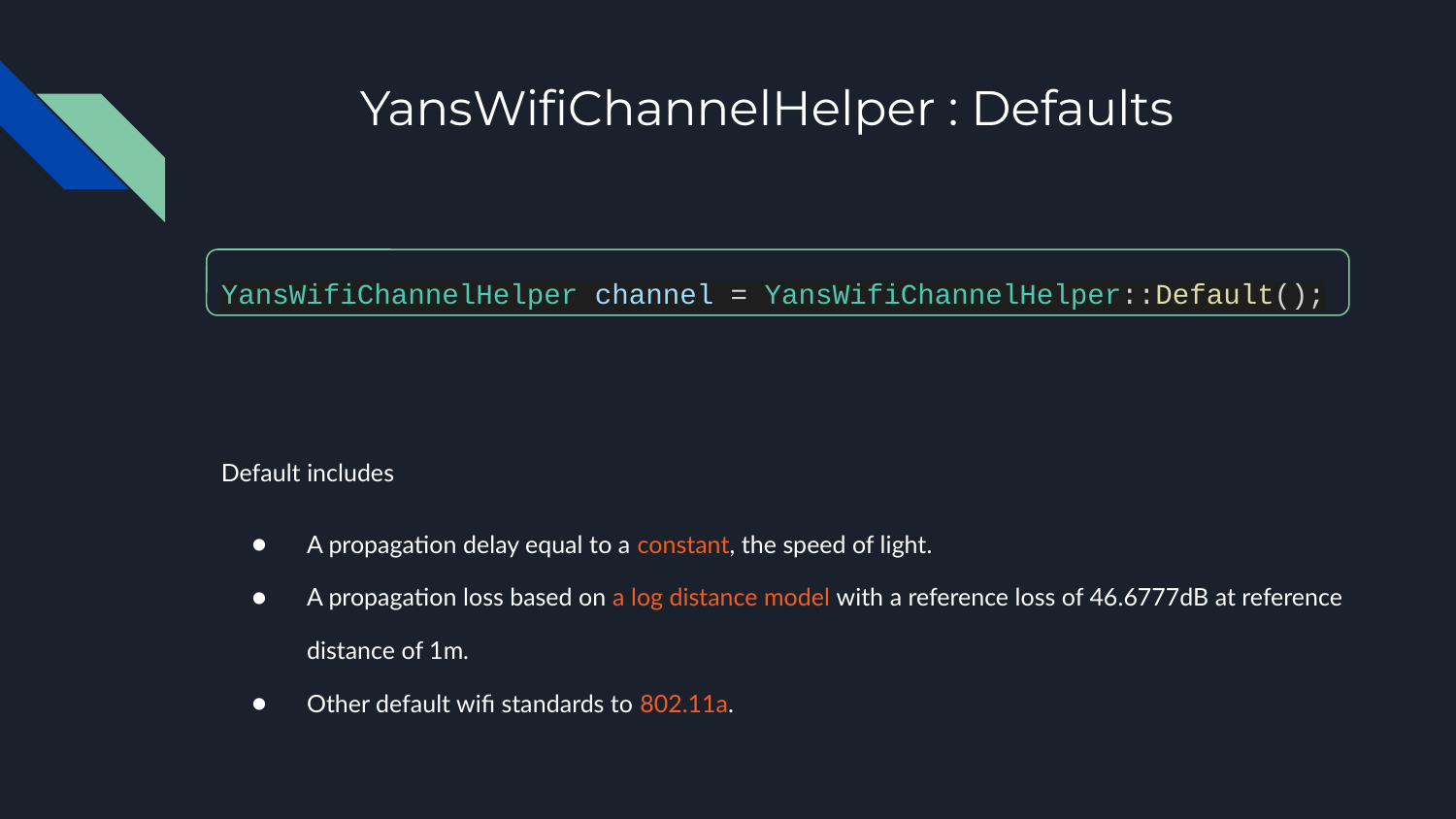

# YansWifiChannelHelper : Defaults
YansWifiChannelHelper channel = YansWifiChannelHelper::Default();

Default includes
A propagation delay equal to a constant, the speed of light.
A propagation loss based on a log distance model with a reference loss of 46.6777dB at reference distance of 1m.
Other default wifi standards to 802.11a.